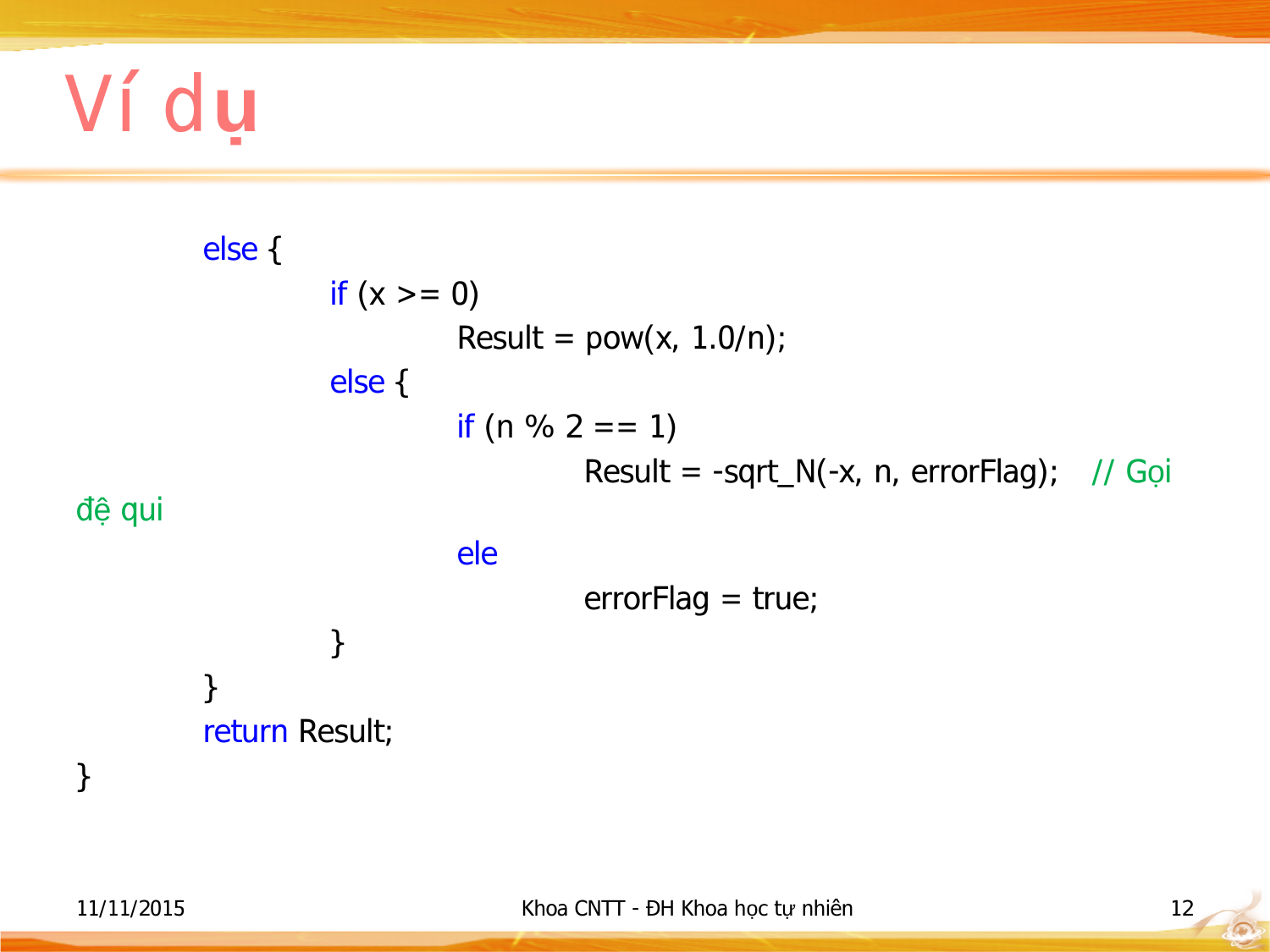

# Ví dụ
	else {
		if (x >= 0)
			Result = pow(x, 1.0/n);
		else {
			if (n % 2 == 1)
				Result = -sqrt_N(-x, n, errorFlag);	// Gọi đệ qui
			ele
				errorFlag = true;
		}
	}
	return Result;
}
11/11/2015
Khoa CNTT - ĐH Khoa học tự nhiên
12